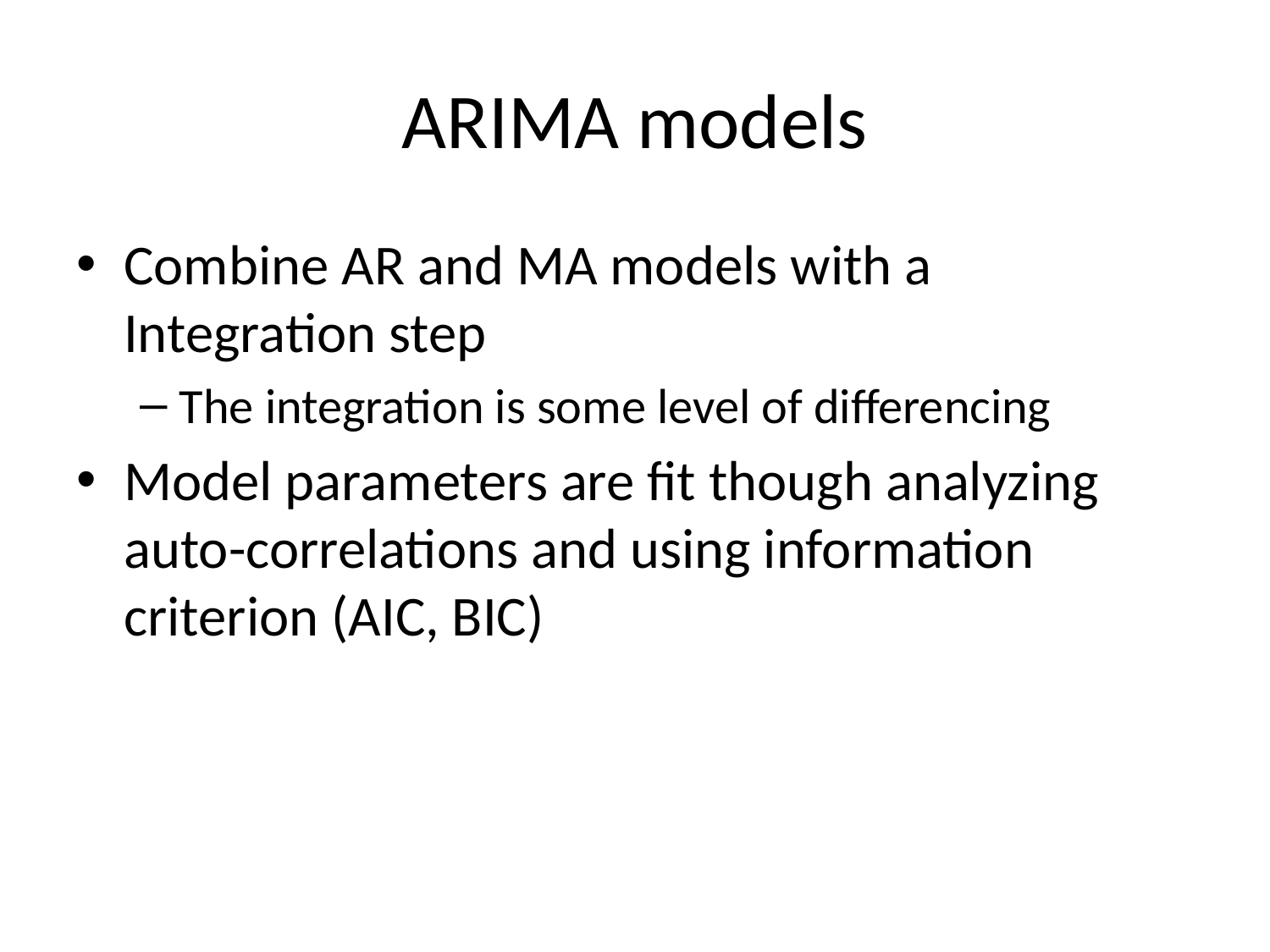

# ARIMA models
Combine AR and MA models with a Integration step
The integration is some level of differencing
Model parameters are fit though analyzing auto-correlations and using information criterion (AIC, BIC)